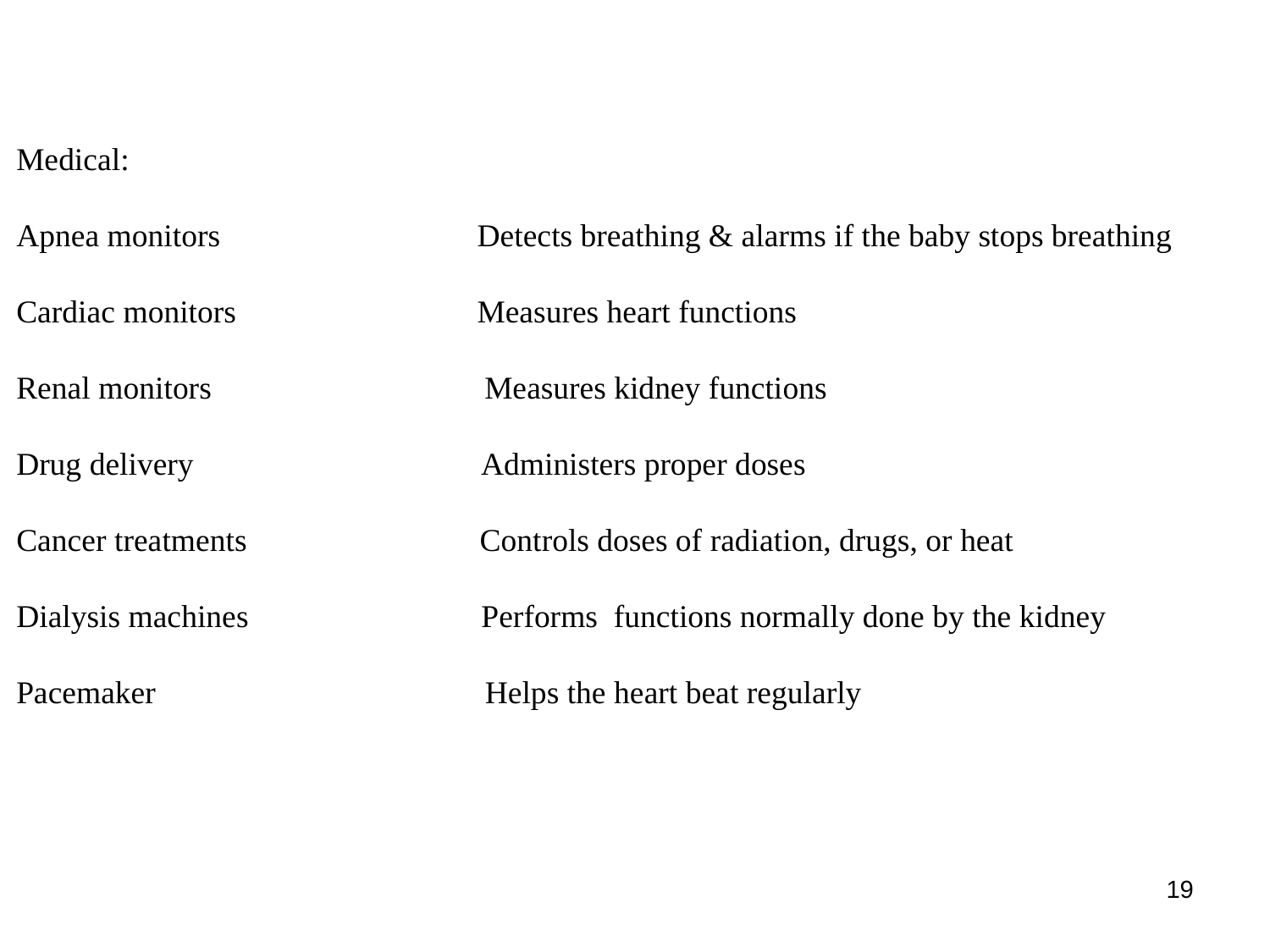

Medical:
Apnea monitors                                Detects breathing & alarms if the baby stops breathing Cardiac monitors                              Measures heart functions
Renal monitors                                  Measures kidney functions
Drug delivery                                    Administers proper doses
Cancer treatments                             Controls doses of radiation, drugs, or heat
Dialysis machines                             Performs  functions normally done by the kidney
Pacemaker                                         Helps the heart beat regularly

19